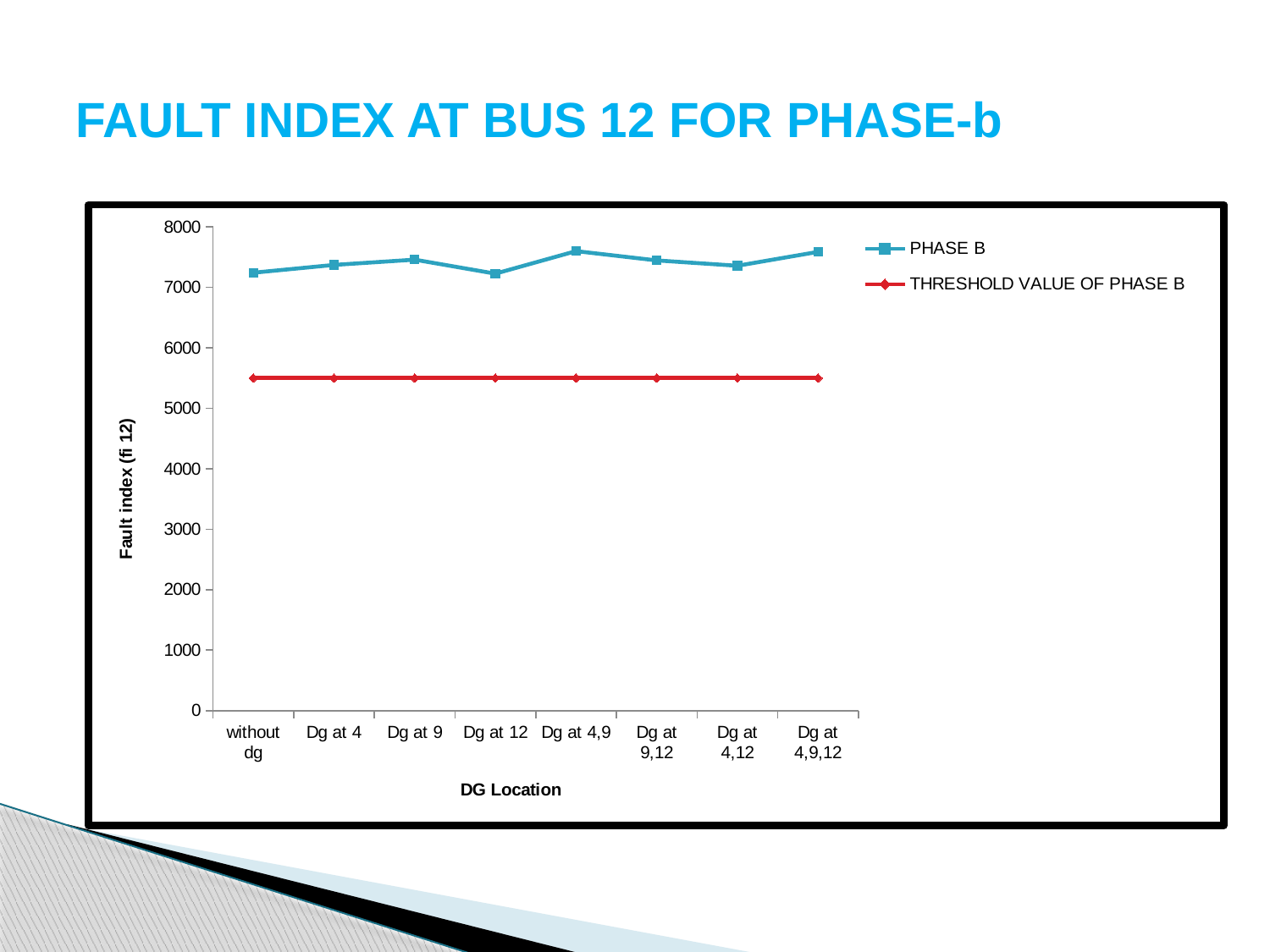

# FAULT INDEX AT BUS 12 FOR PHASE-b

### Chart

| Category |  |  |
|---|---|---|
| without dg | 7242.3 | 5500.0 |
| Dg at 4 | 7372.0 | 5500.0 |
| Dg at 9 | 7458.4 | 5500.0 |
| Dg at 12 | 7227.4 | 5500.0 |
| Dg at 4,9 | 7599.5 | 5500.0 |
| Dg at 9,12 | 7445.8 | 5500.0 |
| Dg at 4,12 | 7358.0 | 5500.0 |
| Dg at 4,9,12 | 7587.1 | 5500.0 |